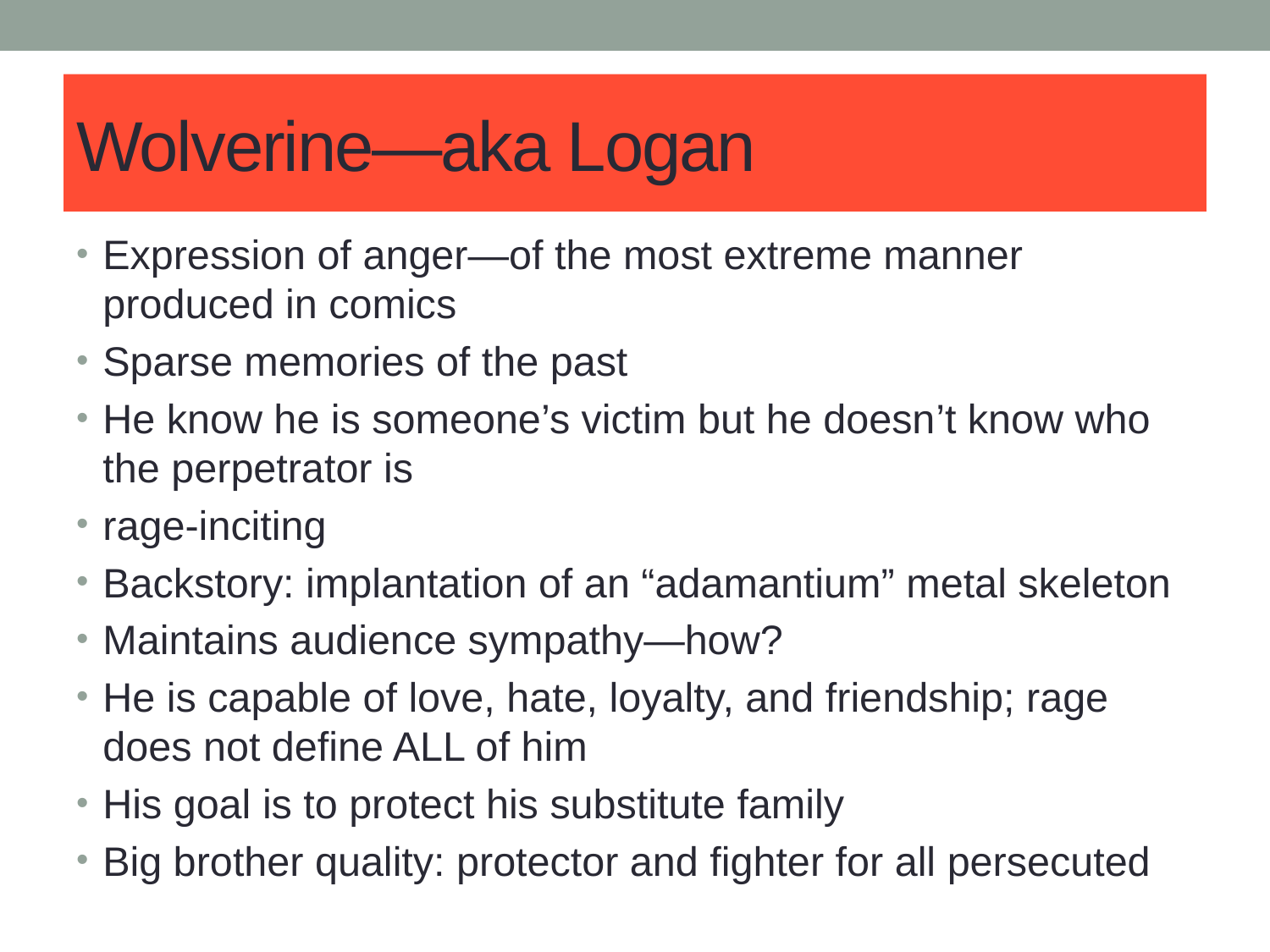

# Wolverine—aka Logan
Expression of anger—of the most extreme manner produced in comics
Sparse memories of the past
He know he is someone’s victim but he doesn’t know who the perpetrator is
rage-inciting
Backstory: implantation of an “adamantium” metal skeleton
Maintains audience sympathy—how?
He is capable of love, hate, loyalty, and friendship; rage does not define ALL of him
His goal is to protect his substitute family
Big brother quality: protector and fighter for all persecuted